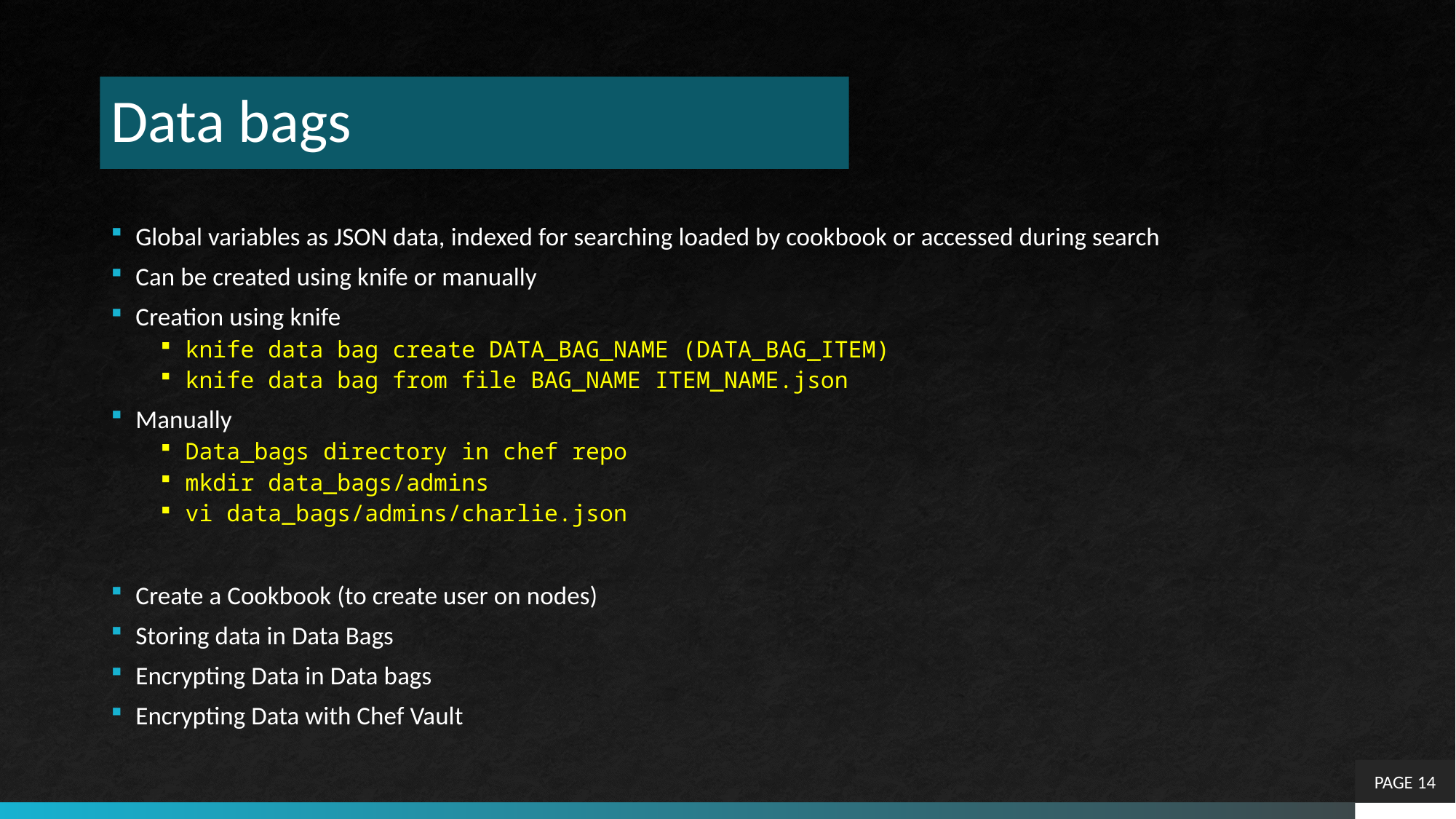

# Data bags
Global variables as JSON data, indexed for searching loaded by cookbook or accessed during search
Can be created using knife or manually
Creation using knife
knife data bag create DATA_BAG_NAME (DATA_BAG_ITEM)
knife data bag from file BAG_NAME ITEM_NAME.json
Manually
Data_bags directory in chef repo
mkdir data_bags/admins
vi data_bags/admins/charlie.json

Create a Cookbook (to create user on nodes)
Storing data in Data Bags
Encrypting Data in Data bags
Encrypting Data with Chef Vault

PAGE 14